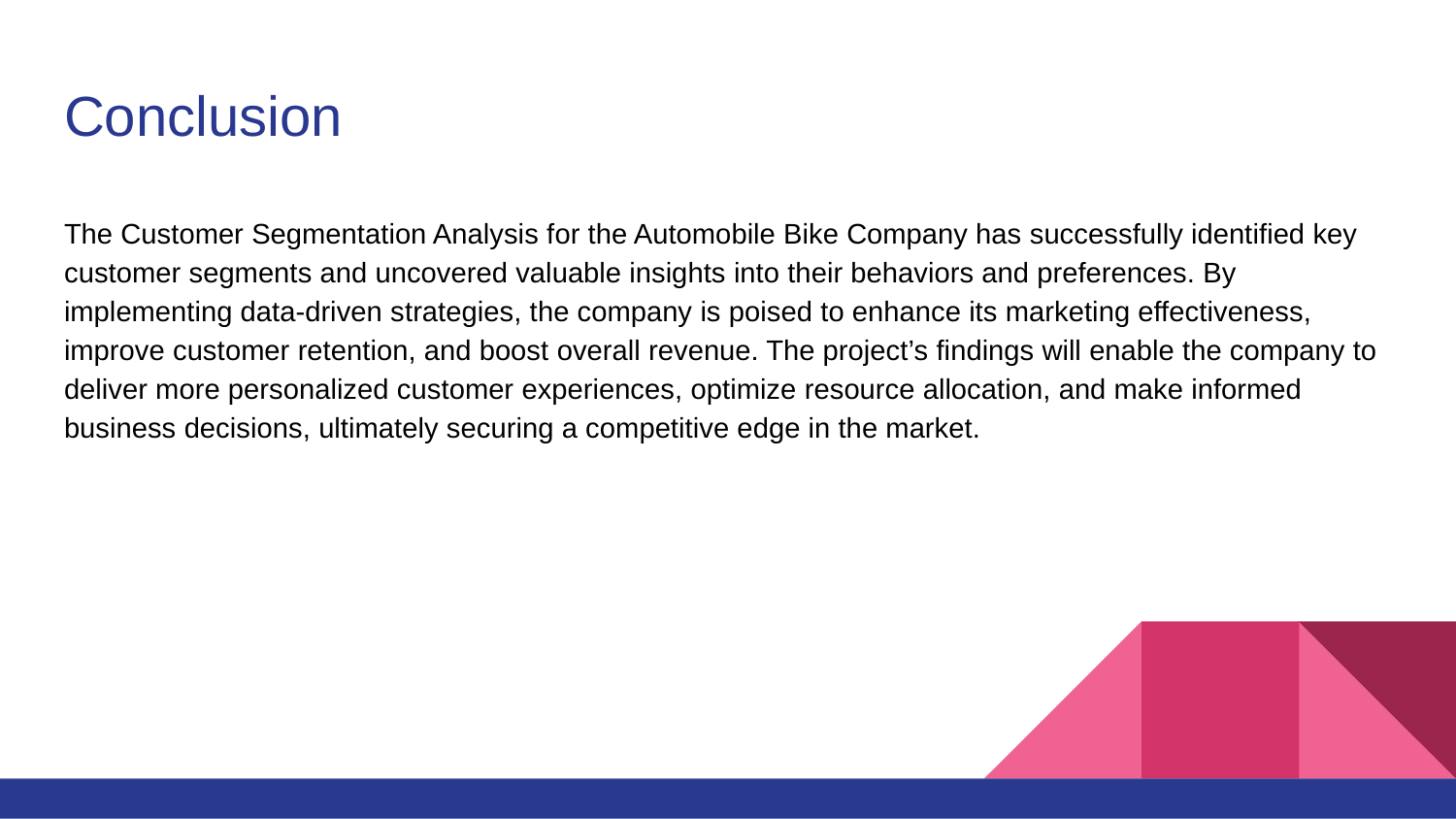

# Conclusion
The Customer Segmentation Analysis for the Automobile Bike Company has successfully identified key customer segments and uncovered valuable insights into their behaviors and preferences. By implementing data-driven strategies, the company is poised to enhance its marketing effectiveness, improve customer retention, and boost overall revenue. The project’s findings will enable the company to deliver more personalized customer experiences, optimize resource allocation, and make informed business decisions, ultimately securing a competitive edge in the market.